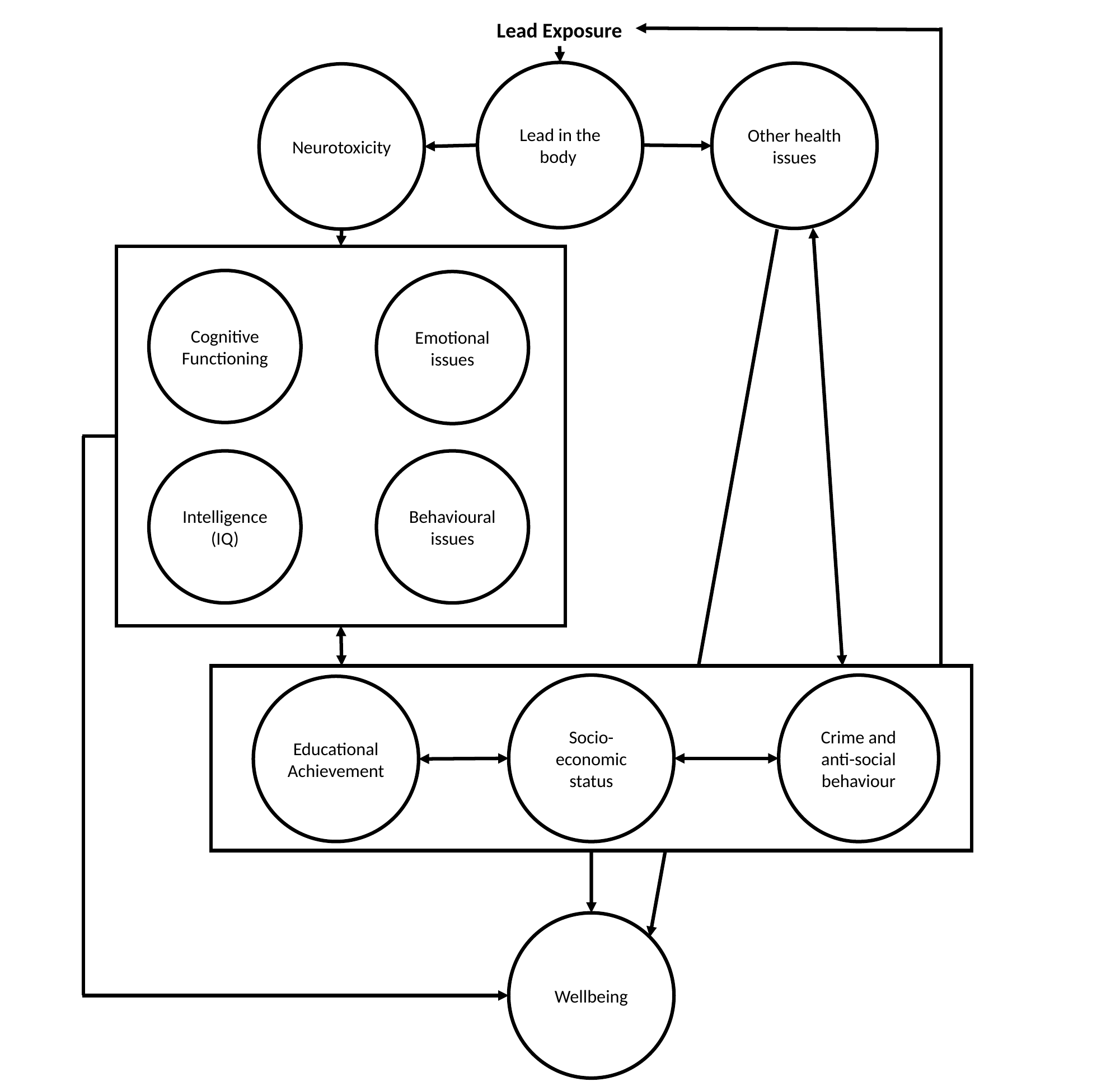

Lead Exposure
Lead in the body
Other health issues
Neurotoxicity

Cognitive Functioning
Emotional issues
Intelligence (IQ)
Behavioural issues

Crime and anti-social behaviour
Socio-economic status
Educational Achievement
Wellbeing